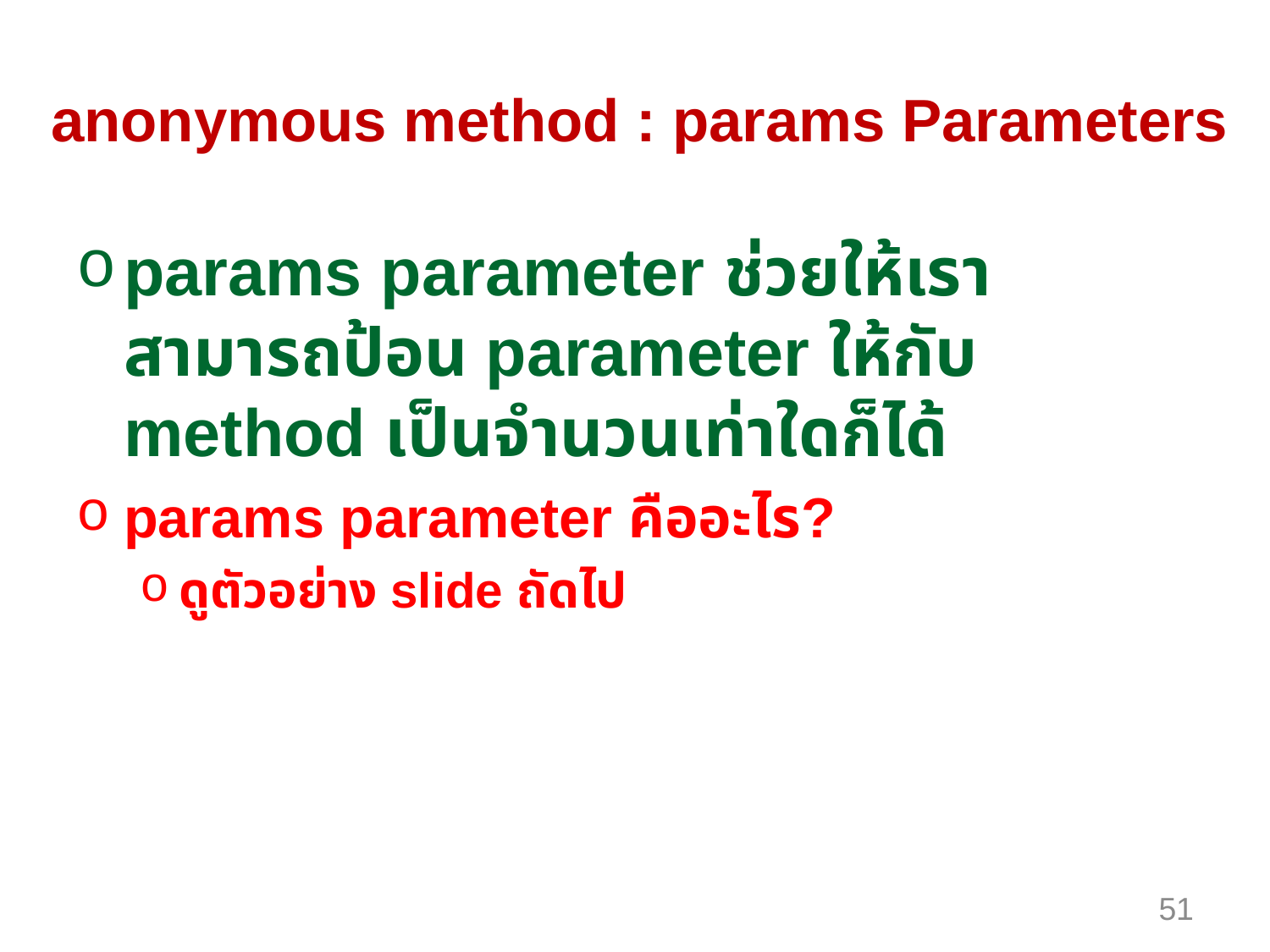

# anonymous method : params Parameters
params parameter ช่วยให้เราสามารถป้อน parameter ให้กับ method เป็นจำนวนเท่าใดก็ได้
params parameter คืออะไร?
ดูตัวอย่าง slide ถัดไป
51